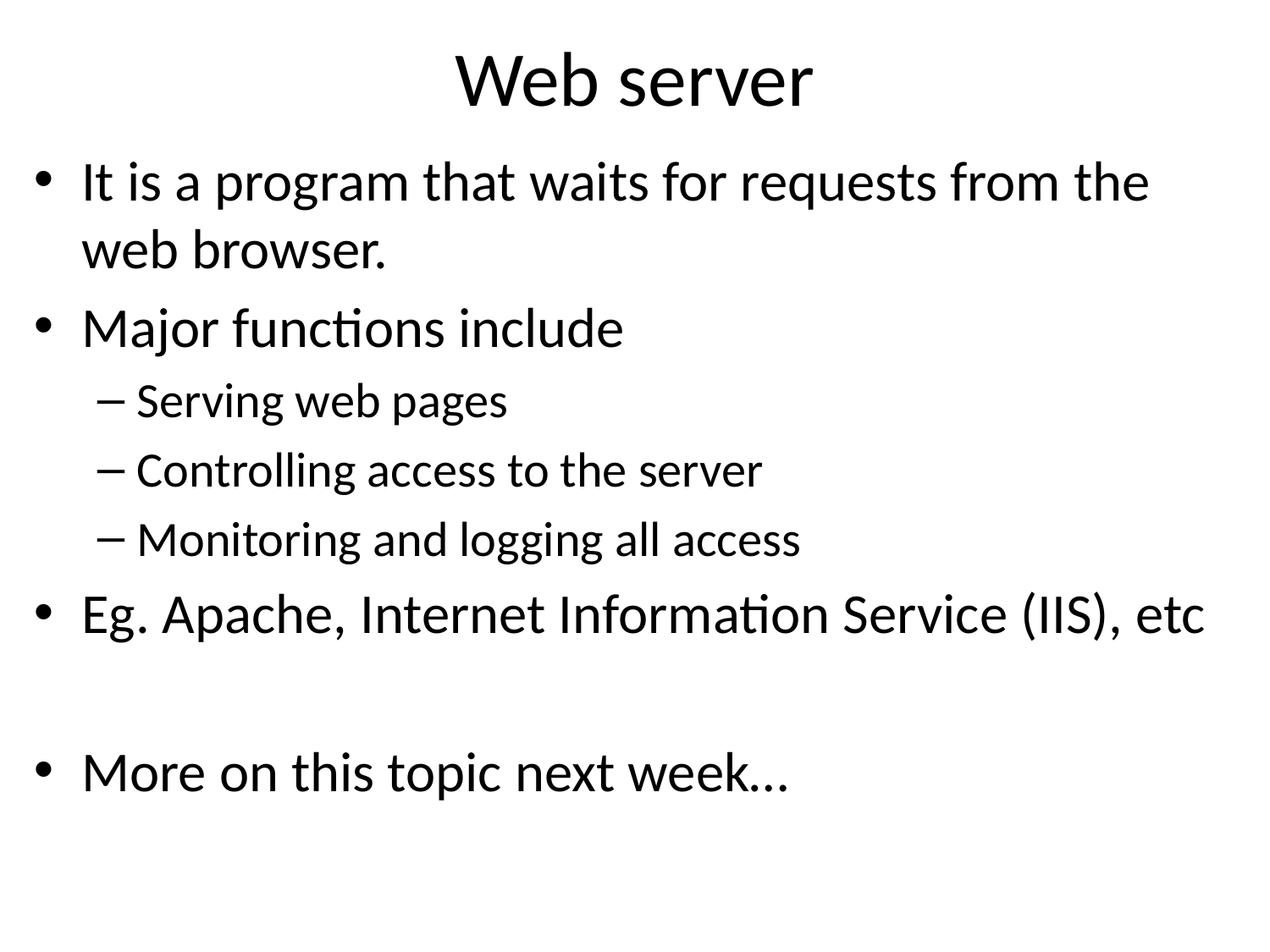

# Web server
It is a program that waits for requests from the web browser.
Major functions include
Serving web pages
Controlling access to the server
Monitoring and logging all access
Eg. Apache, Internet Information Service (IIS), etc

More on this topic next week…